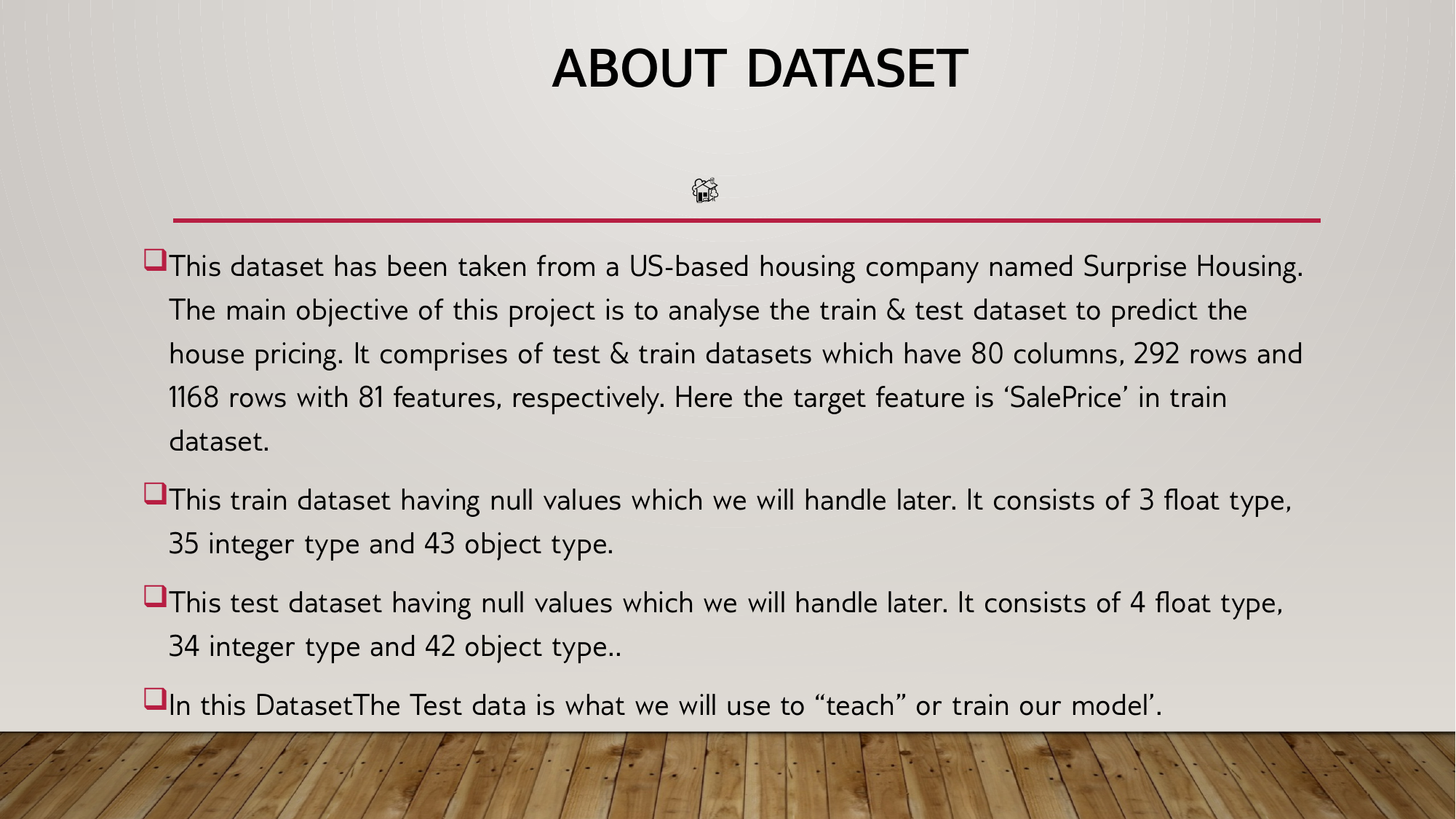

# About Dataset
🏡
This dataset has been taken from a US-based housing company named Surprise Housing. The main objective of this project is to analyse the train & test dataset to predict the house pricing. It comprises of test & train datasets which have 80 columns, 292 rows and 1168 rows with 81 features, respectively. Here the target feature is ‘SalePrice’ in train dataset.
This train dataset having null values which we will handle later. It consists of 3 float type, 35 integer type and 43 object type.
This test dataset having null values which we will handle later. It consists of 4 float type, 34 integer type and 42 object type..
In this DatasetThe Test data is what we will use to “teach” or train our model’.